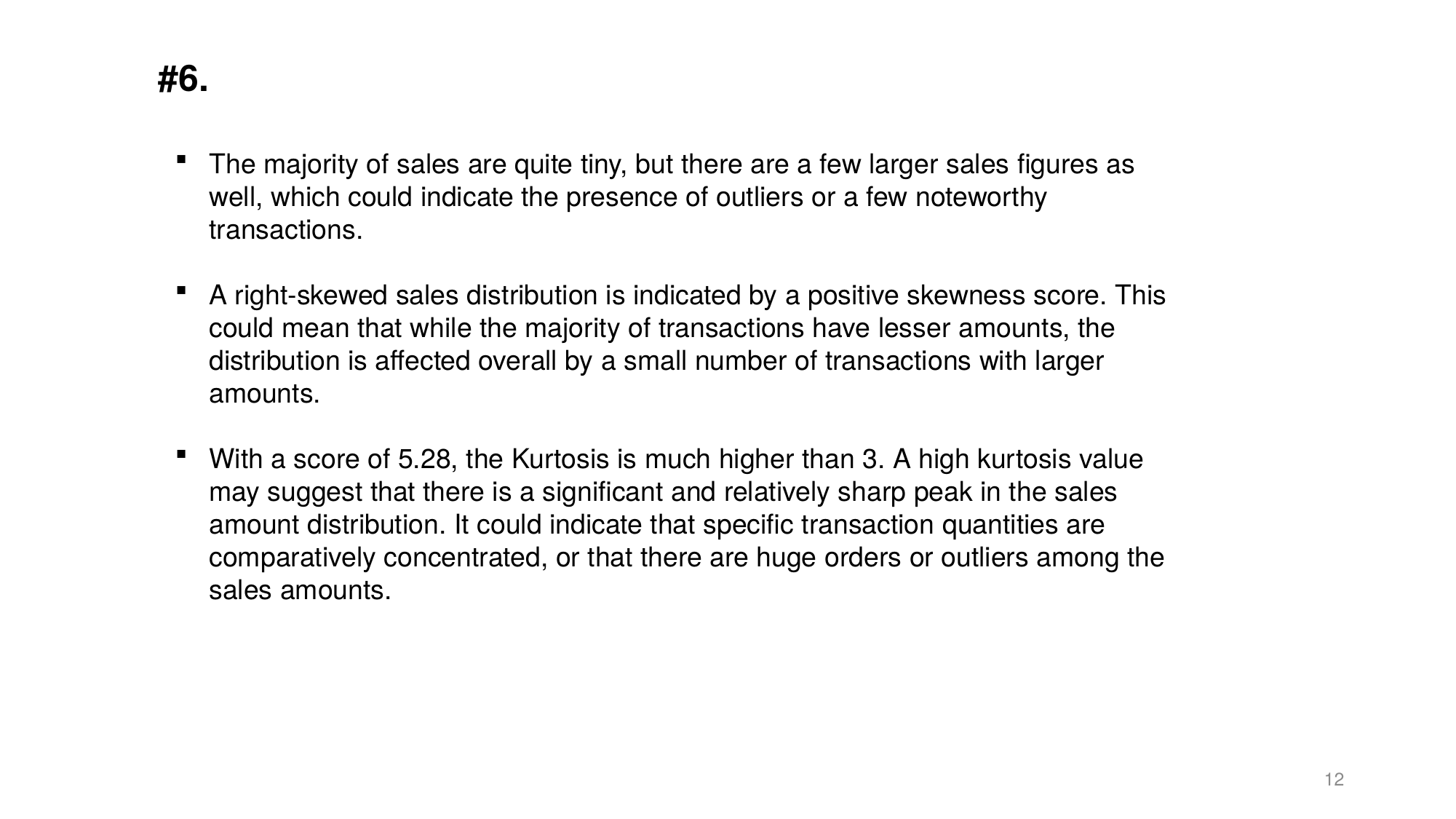

#6.
The majority of sales are quite tiny, but there are a few larger sales figures as well, which could indicate the presence of outliers or a few noteworthy transactions.

A right-skewed sales distribution is indicated by a positive skewness score. This could mean that while the majority of transactions have lesser amounts, the distribution is affected overall by a small number of transactions with larger amounts.

With a score of 5.28, the Kurtosis is much higher than 3. A high kurtosis value may suggest that there is a significant and relatively sharp peak in the sales amount distribution. It could indicate that specific transaction quantities are comparatively concentrated, or that there are huge orders or outliers among the sales amounts.
12